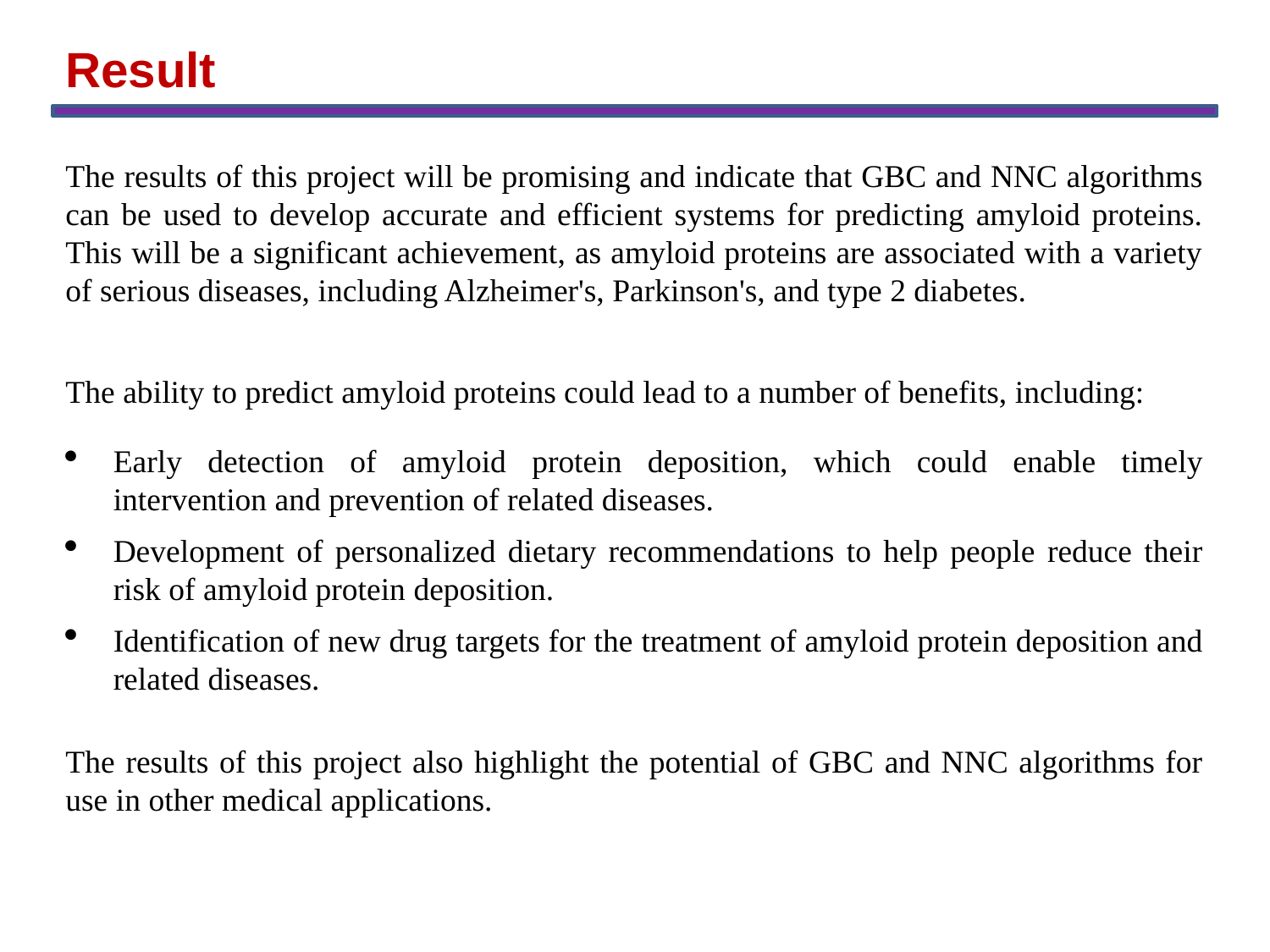

Result

The results of this project will be promising and indicate that GBC and NNC algorithms can be used to develop accurate and efficient systems for predicting amyloid proteins. This will be a significant achievement, as amyloid proteins are associated with a variety of serious diseases, including Alzheimer's, Parkinson's, and type 2 diabetes.
The ability to predict amyloid proteins could lead to a number of benefits, including:
Early detection of amyloid protein deposition, which could enable timely intervention and prevention of related diseases.
Development of personalized dietary recommendations to help people reduce their risk of amyloid protein deposition.
Identification of new drug targets for the treatment of amyloid protein deposition and related diseases.
The results of this project also highlight the potential of GBC and NNC algorithms for use in other medical applications.